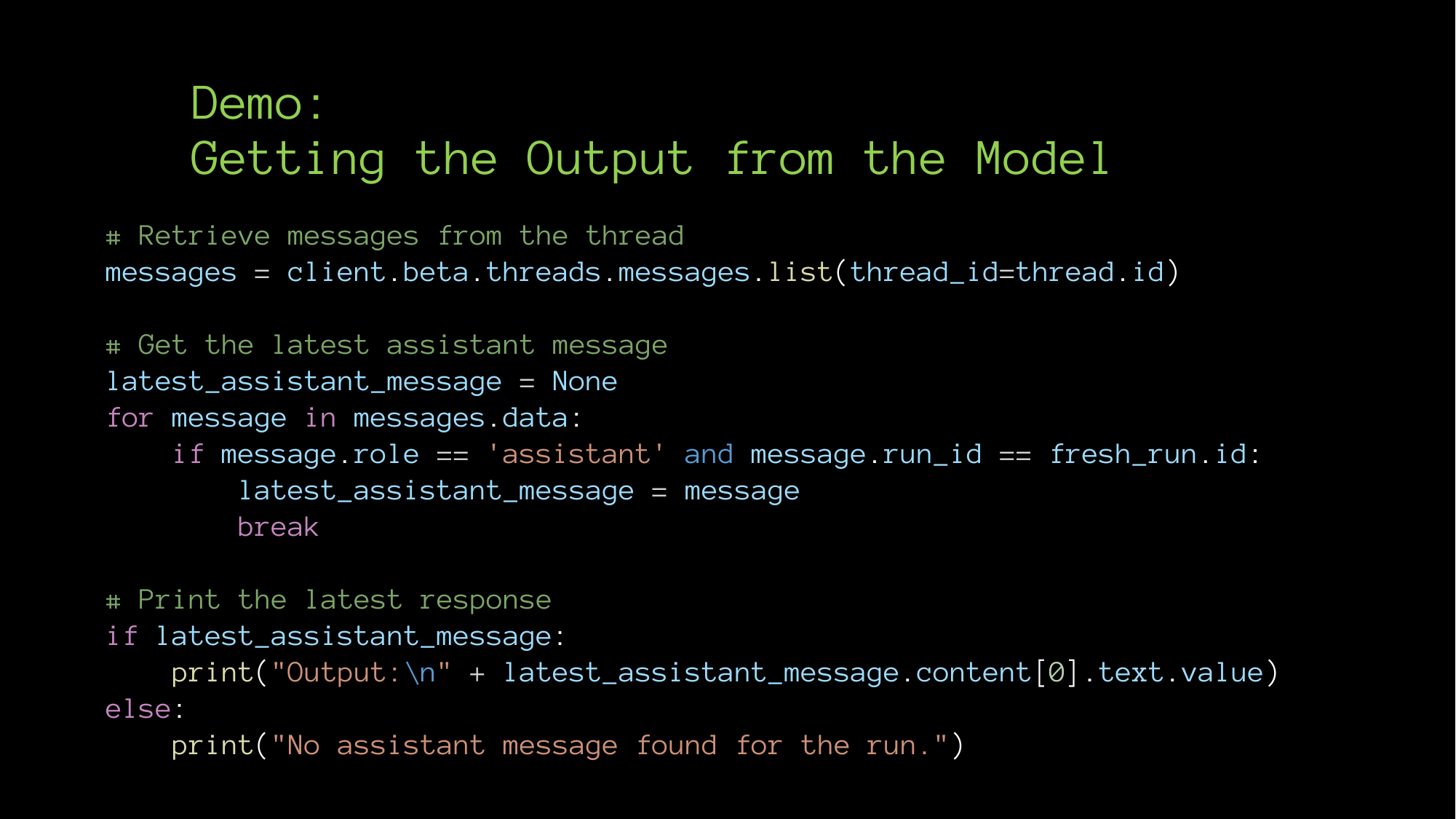

# Demo: Getting the Output from the Model
# Retrieve messages from the thread
messages = client.beta.threads.messages.list(thread_id=thread.id)
# Get the latest assistant message
latest_assistant_message = None
for message in messages.data:
    if message.role == 'assistant' and message.run_id == fresh_run.id:
        latest_assistant_message = message
        break
# Print the latest response
if latest_assistant_message:
    print("Output:\n" + latest_assistant_message.content[0].text.value)
else:
    print("No assistant message found for the run.")